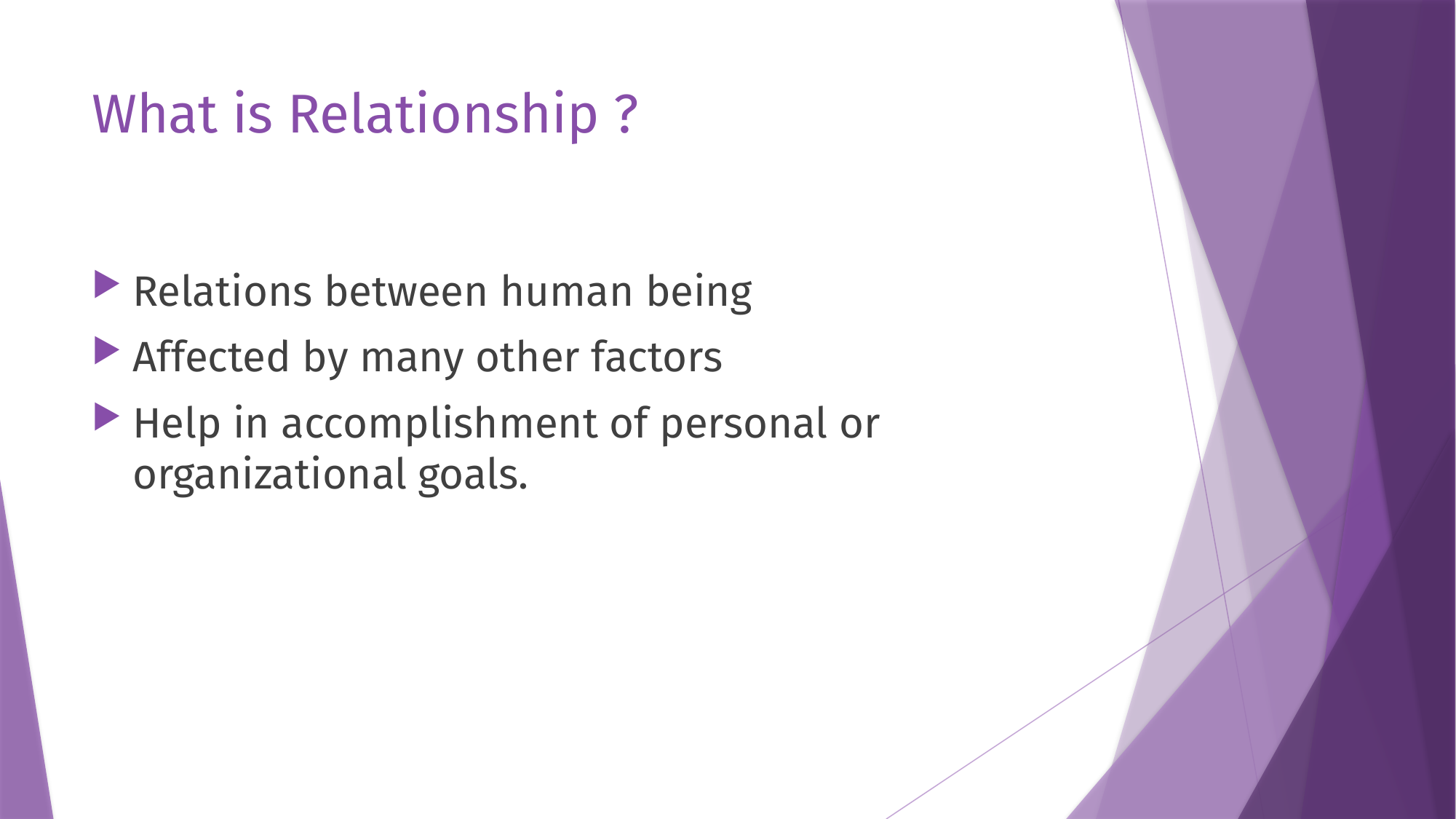

# What is Relationship ?
Relations between human being
Affected by many other factors
Help in accomplishment of personal or organizational goals.